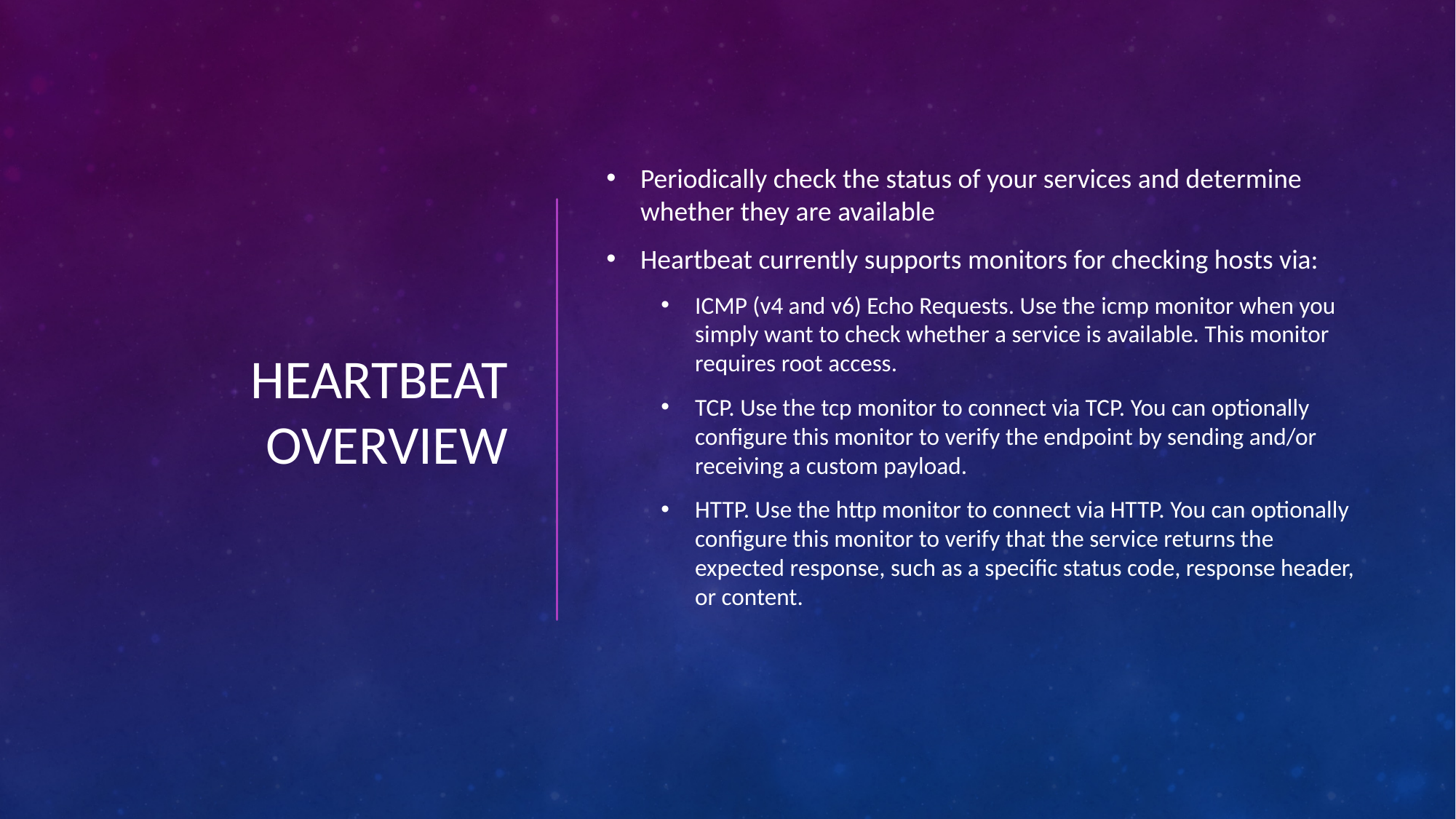

# Heartbeat overview
Periodically check the status of your services and determine whether they are available
Heartbeat currently supports monitors for checking hosts via:
ICMP (v4 and v6) Echo Requests. Use the icmp monitor when you simply want to check whether a service is available. This monitor requires root access.
TCP. Use the tcp monitor to connect via TCP. You can optionally configure this monitor to verify the endpoint by sending and/or receiving a custom payload.
HTTP. Use the http monitor to connect via HTTP. You can optionally configure this monitor to verify that the service returns the expected response, such as a specific status code, response header, or content.